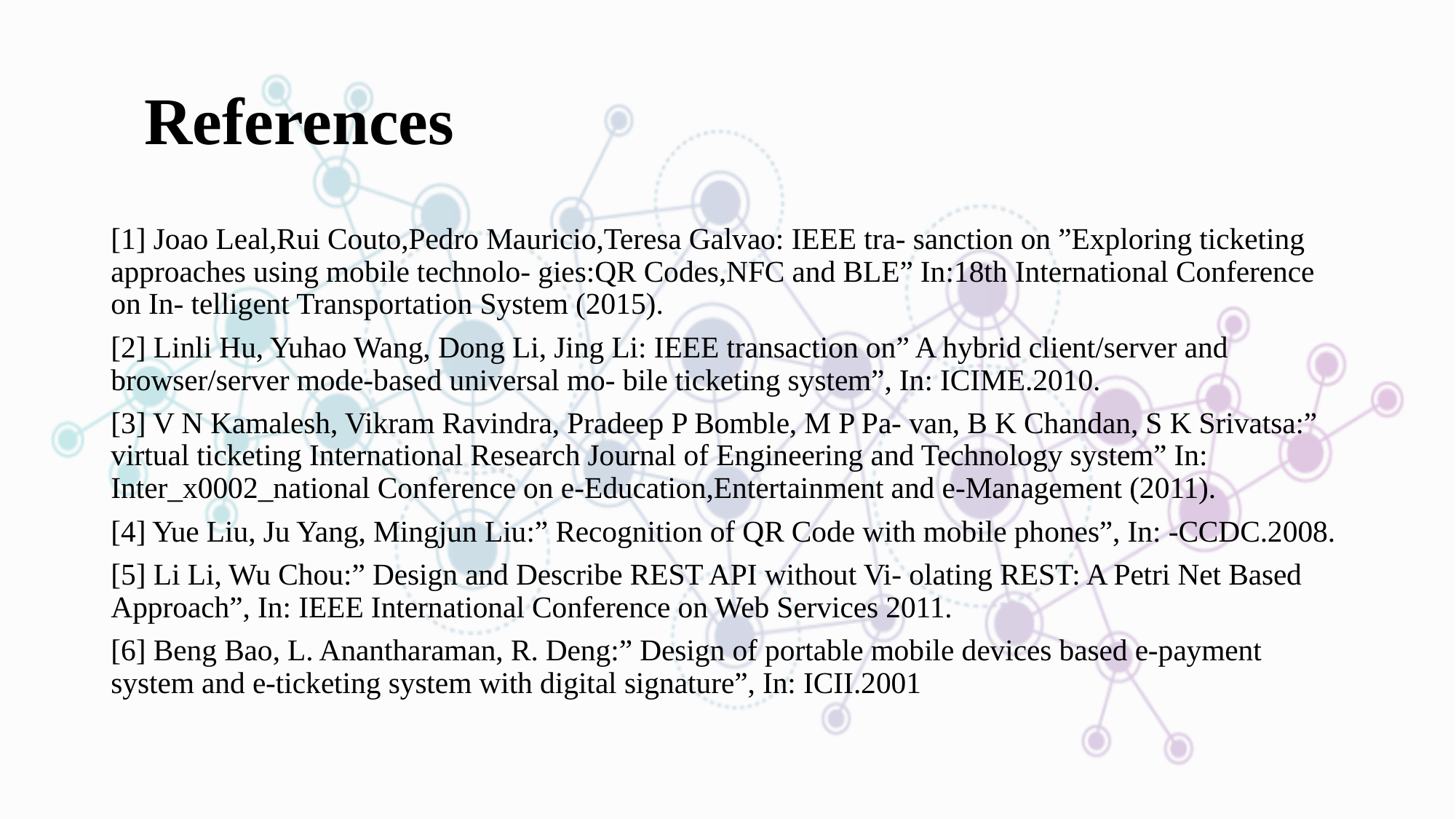

# References
[1] Joao Leal,Rui Couto,Pedro Mauricio,Teresa Galvao: IEEE tra- sanction on ”Exploring ticketing approaches using mobile technolo- gies:QR Codes,NFC and BLE” In:18th International Conference on In- telligent Transportation System (2015).
[2] Linli Hu, Yuhao Wang, Dong Li, Jing Li: IEEE transaction on” A hybrid client/server and browser/server mode-based universal mo- bile ticketing system”, In: ICIME.2010.
[3] V N Kamalesh, Vikram Ravindra, Pradeep P Bomble, M P Pa- van, B K Chandan, S K Srivatsa:” virtual ticketing International Research Journal of Engineering and Technology system” In: Inter_x0002_national Conference on e-Education,Entertainment and e-Management (2011).
[4] Yue Liu, Ju Yang, Mingjun Liu:” Recognition of QR Code with mobile phones”, In: -CCDC.2008.
[5] Li Li, Wu Chou:” Design and Describe REST API without Vi- olating REST: A Petri Net Based Approach”, In: IEEE International Conference on Web Services 2011.
[6] Beng Bao, L. Anantharaman, R. Deng:” Design of portable mobile devices based e-payment system and e-ticketing system with digital signature”, In: ICII.2001